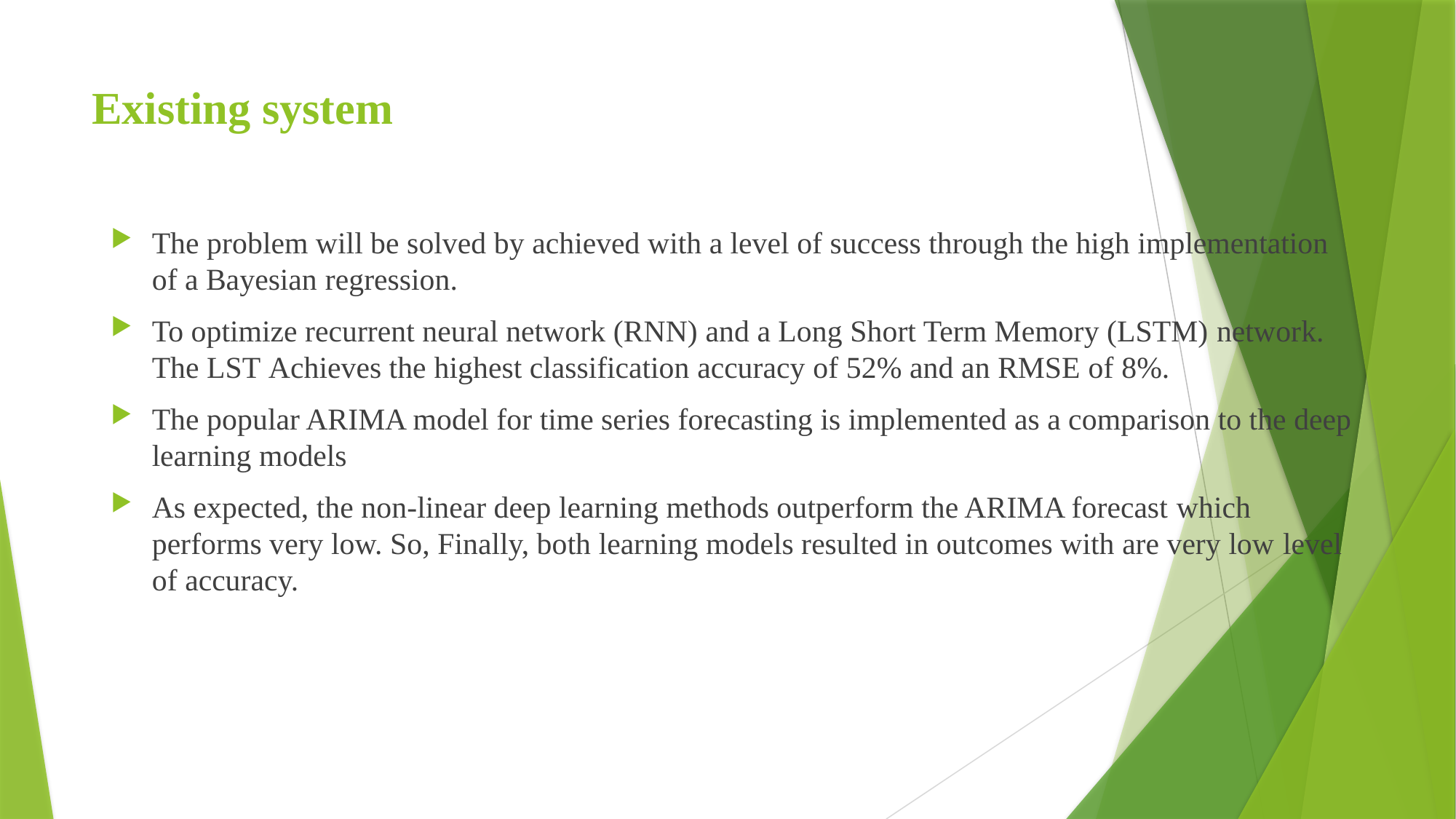

# Existing system
The problem will be solved by achieved with a level of success through the high implementation of a Bayesian regression.
To optimize recurrent neural network (RNN) and a Long Short Term Memory (LSTM) network. The LST Achieves the highest classification accuracy of 52% and an RMSE of 8%.
The popular ARIMA model for time series forecasting is implemented as a comparison to the deep learning models
As expected, the non-linear deep learning methods outperform the ARIMA forecast which performs very low. So, Finally, both learning models resulted in outcomes with are very low level of accuracy.